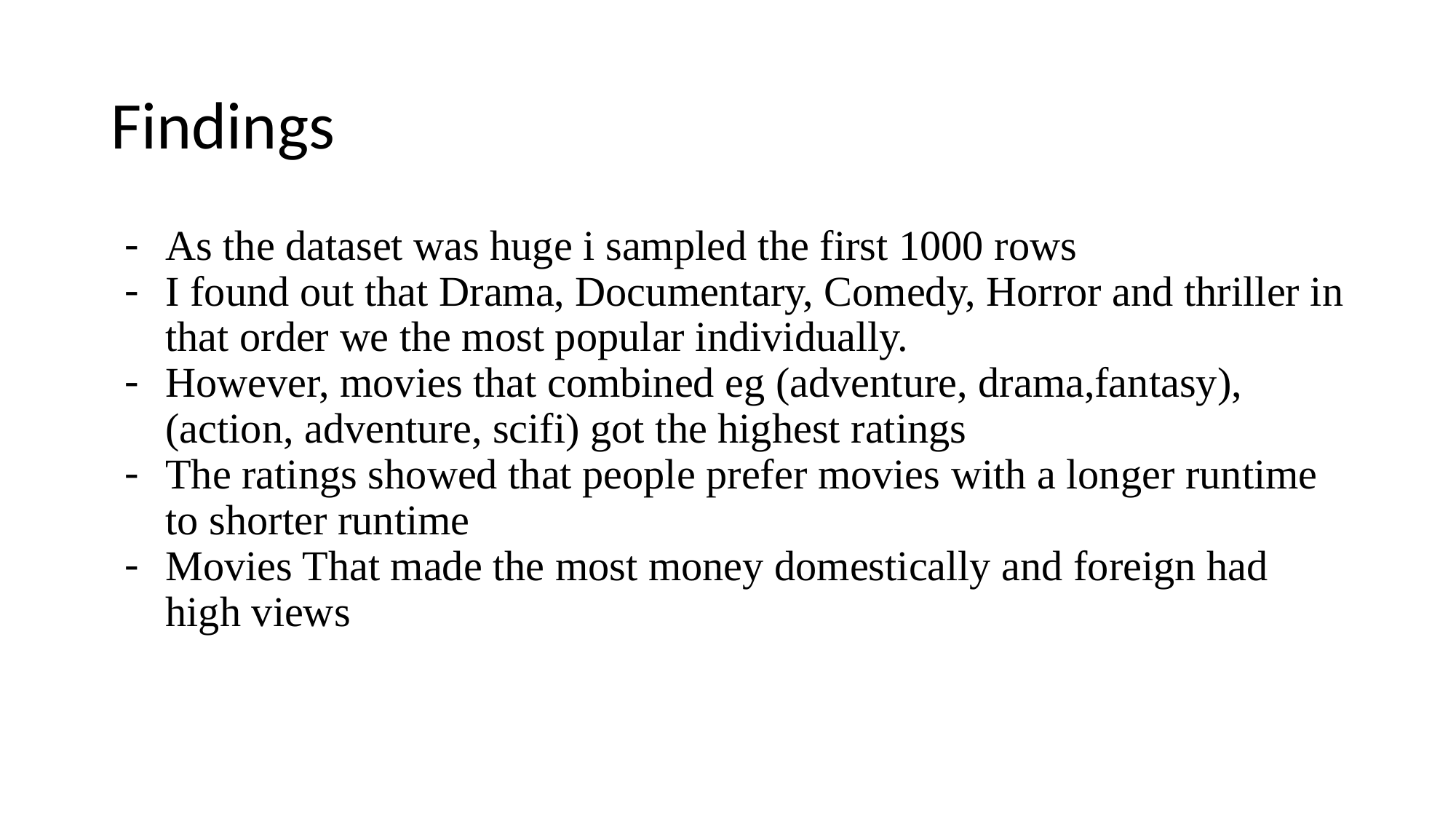

# Findings
As the dataset was huge i sampled the first 1000 rows
I found out that Drama, Documentary, Comedy, Horror and thriller in that order we the most popular individually.
However, movies that combined eg (adventure, drama,fantasy), (action, adventure, scifi) got the highest ratings
The ratings showed that people prefer movies with a longer runtime to shorter runtime
Movies That made the most money domestically and foreign had high views